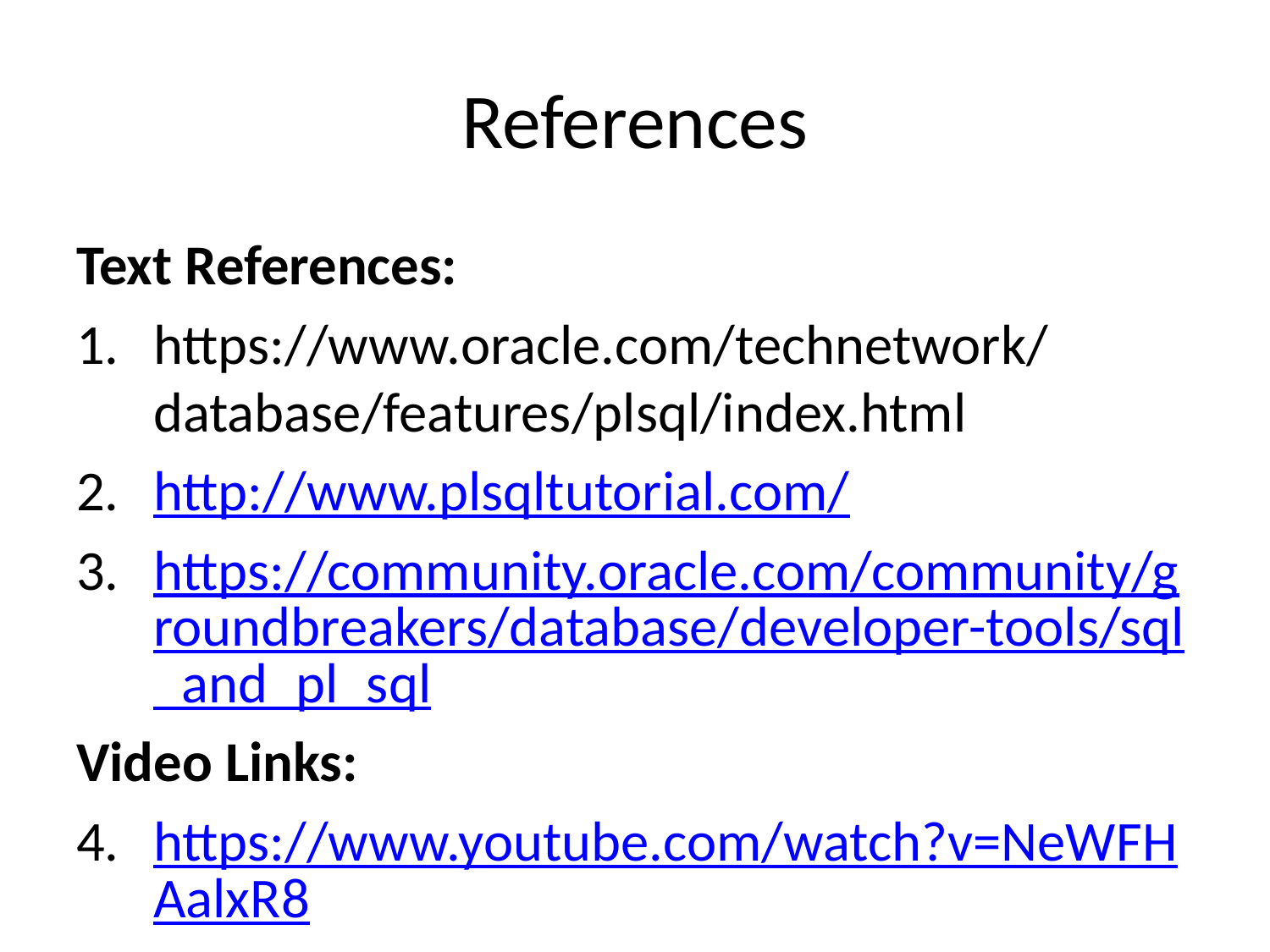

# References
Text References:
https://www.oracle.com/technetwork/database/features/plsql/index.html
http://www.plsqltutorial.com/
https://community.oracle.com/community/groundbreakers/database/developer-tools/sql_and_pl_sql
Video Links:
https://www.youtube.com/watch?v=NeWFHAalxR8